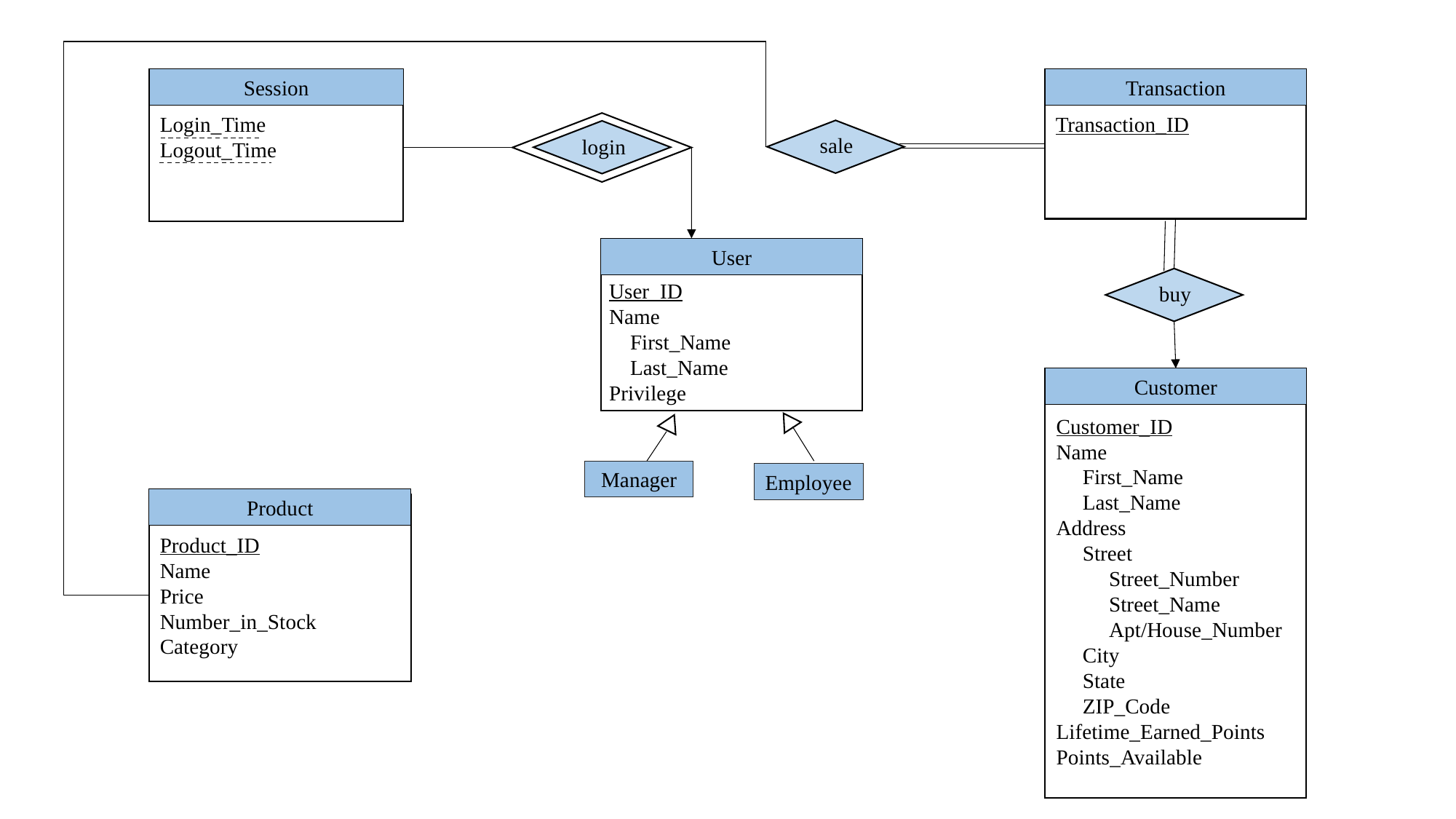

Session
Transaction

Login_Time
Logout_Time
Transaction_ID

sale
login
User

User_ID
Name
    First_Name
    Last_Name
Privilege
buy
Customer

Customer_ID
Name
     First_Name
     Last_Name
Address
     Street
          Street_Number
          Street_Name
          Apt/House_Number
     City
     State
     ZIP_Code
Lifetime_Earned_Points
Points_Available

Manager
Employee
Product

Product_ID
Name
Price
Number_in_Stock
Category